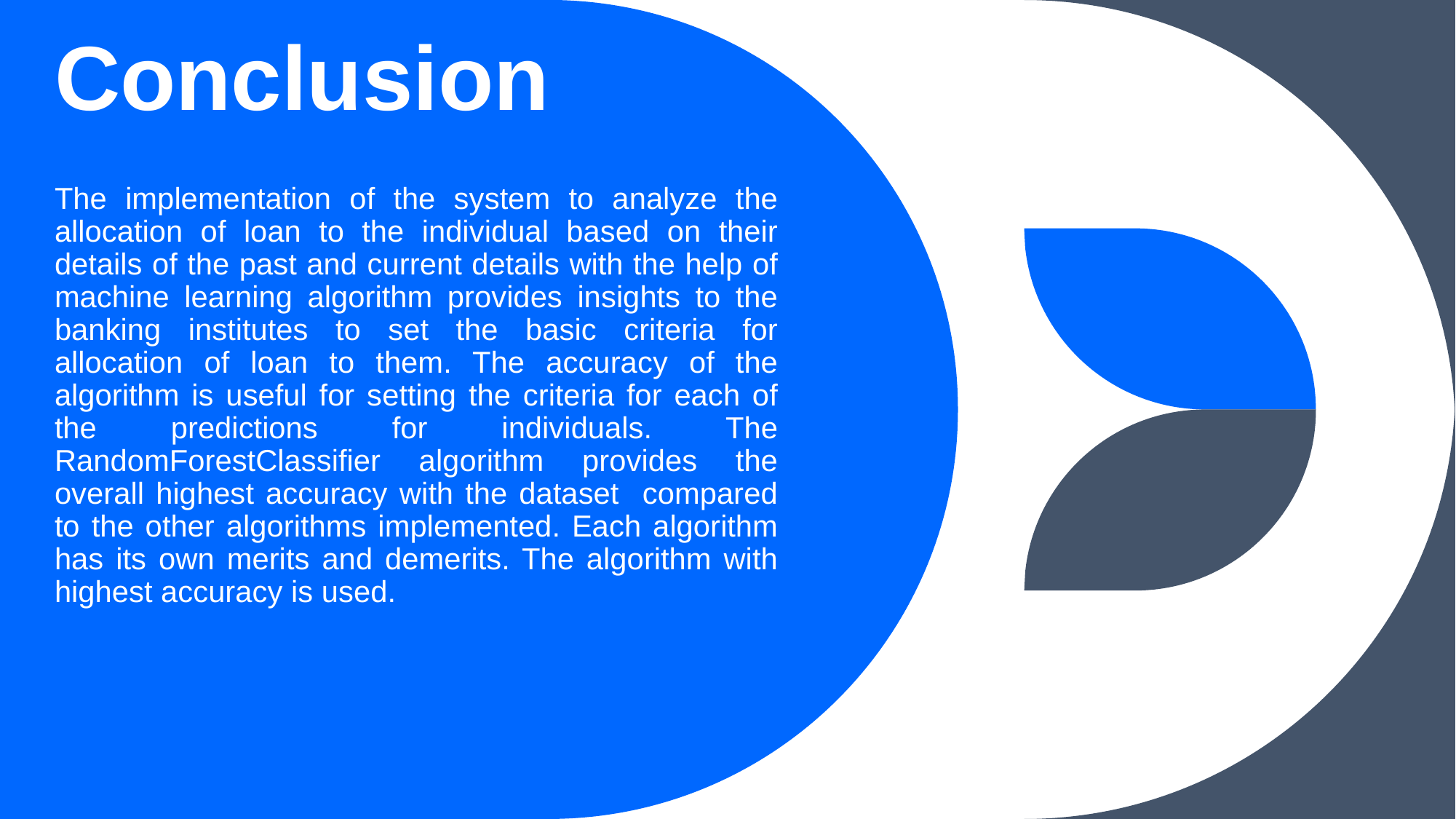

# Conclusion
The implementation of the system to analyze the allocation of loan to the individual based on their details of the past and current details with the help of machine learning algorithm provides insights to the banking institutes to set the basic criteria for allocation of loan to them. The accuracy of the algorithm is useful for setting the criteria for each of the predictions for individuals. The RandomForestClassifier algorithm provides the overall highest accuracy with the dataset  compared to the other algorithms implemented. Each algorithm has its own merits and demerits. The algorithm with highest accuracy is used.